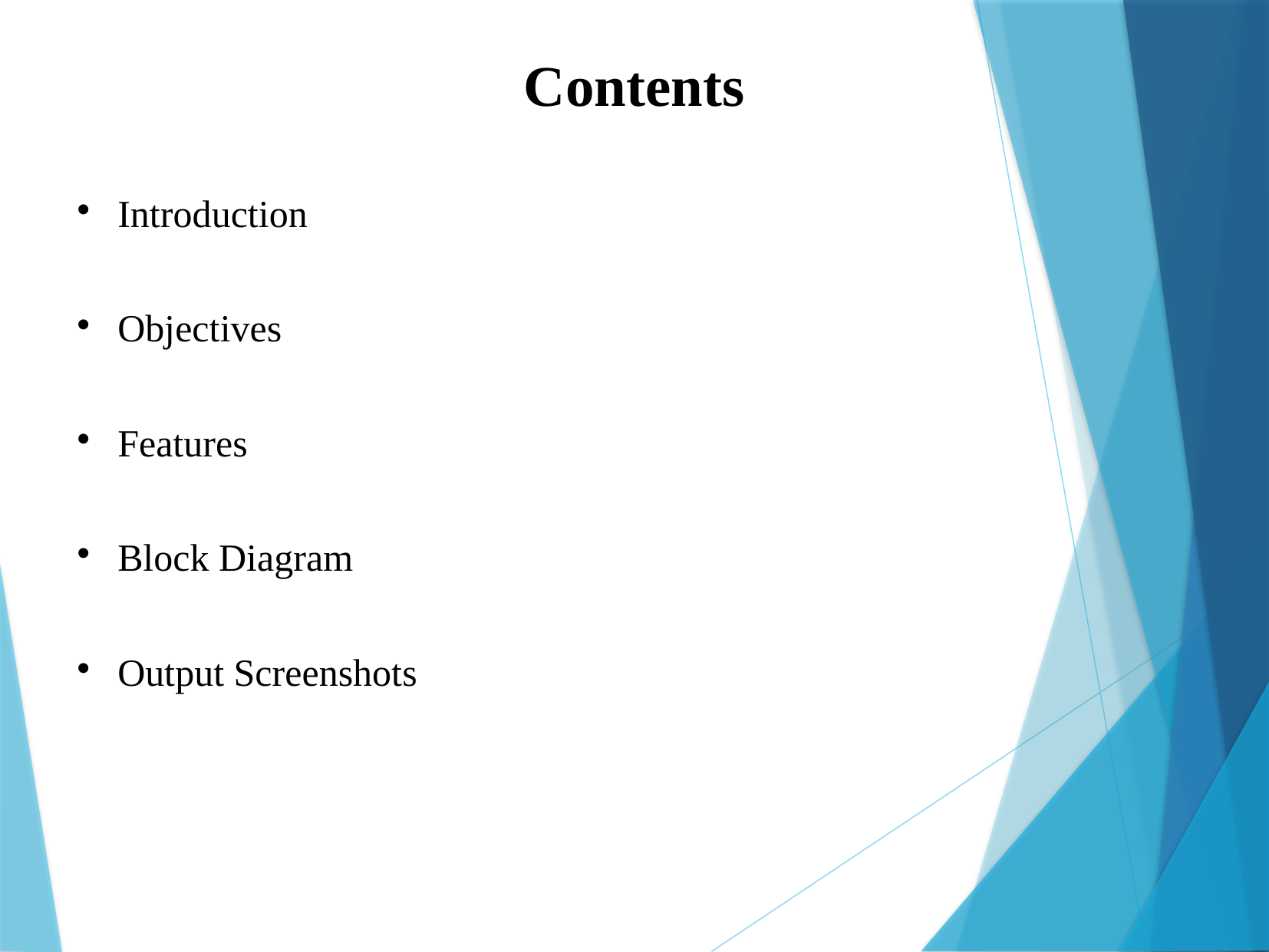

Contents
Introduction
Objectives
Features
Block Diagram
Output Screenshots